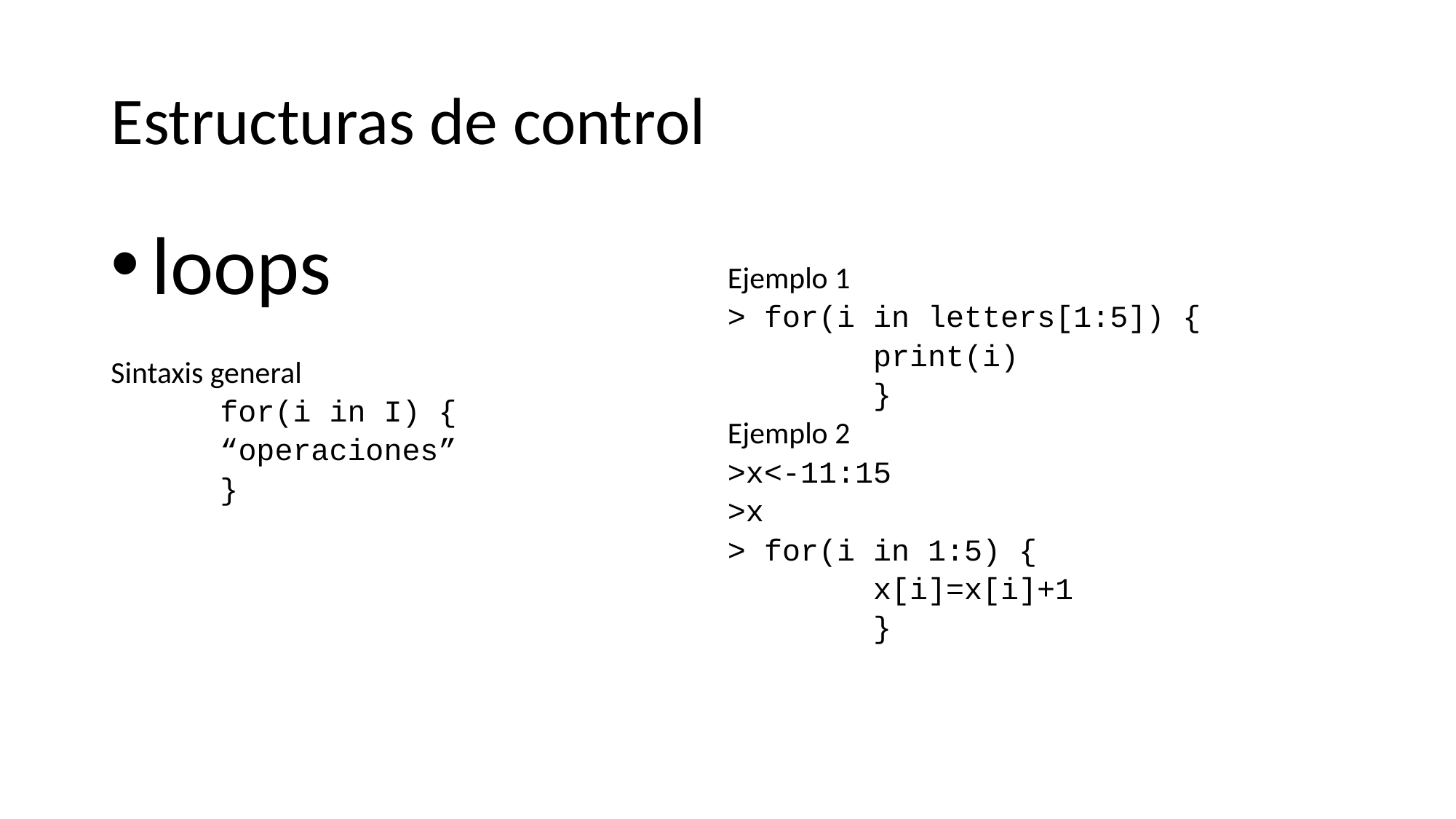

# Estructuras de control
loops

Sintaxis general
	for(i in I) {
	“operaciones”
	}

Ejemplo 1
> for(i in letters[1:5]) {
	  print(i)
	  }
Ejemplo 2
>x<-11:15
>x
> for(i in 1:5) {
	  x[i]=x[i]+1
	  }